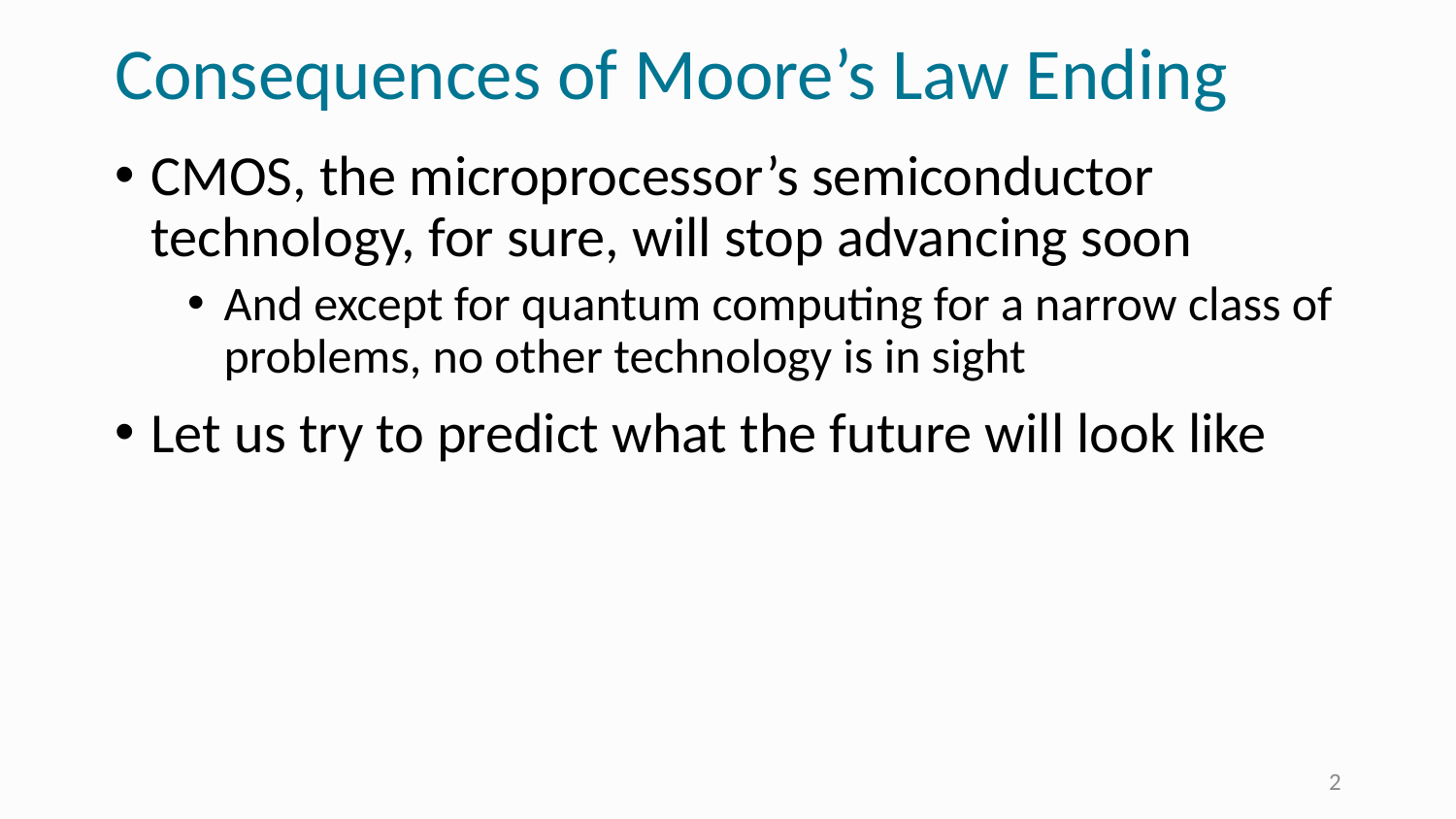

# Consequences of Moore’s Law Ending
CMOS, the microprocessor’s semiconductor technology, for sure, will stop advancing soon
And except for quantum computing for a narrow class of problems, no other technology is in sight
Let us try to predict what the future will look like

2